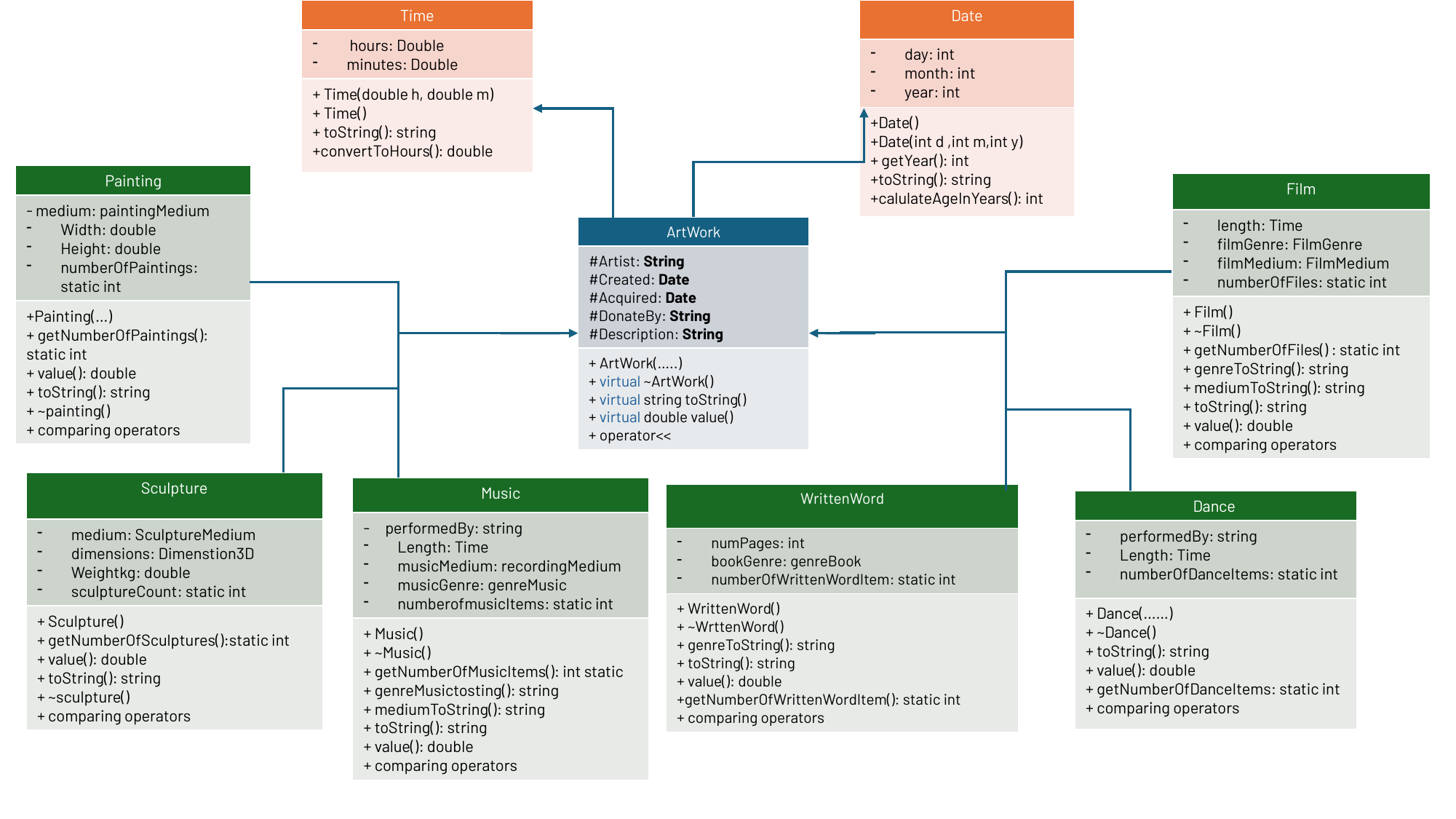

| Time |
| --- |
| hours: Double minutes: Double |
| + Time(double h, double m) + Time() + toString(): string +convertToHours(): double |
| Date |
| --- |
| day: int month: int year: int |
| +Date() +Date(int d ,int m,int y) + getYear(): int +toString(): string +calulateAgeInYears(): int |
| Painting |
| --- |
| - medium: paintingMedium Width: double Height: double numberOfPaintings: static int |
| +Painting(…) + getNumberOfPaintings(): static int + value(): double + toString(): string + ~painting() + comparing operators |
| Film |
| --- |
| length: Time filmGenre: FilmGenre filmMedium: FilmMedium numberOfFiles: static int |
| + Film() + ~Film() + getNumberOfFiles() : static int + genreToString(): string + mediumToString(): string + toString(): string + value(): double + comparing operators |
| ArtWork |
| --- |
| #Artist: String #Created: Date #Acquired: Date #DonateBy: String #Description: String |
| + ArtWork(…..) + virtual ~ArtWork() + virtual string toString() + virtual double value() + operator<< |
| Sculpture |
| --- |
| medium: SculptureMedium dimensions: Dimenstion3D Weightkg: double sculptureCount: static int |
| + Sculpture() + getNumberOfSculptures():static int + value(): double + toString(): string + ~sculpture() + comparing operators |
| Music |
| --- |
| - performedBy: string Length: Time musicMedium: recordingMedium musicGenre: genreMusic numberofmusicItems: static int |
| + Music() + ~Music() + getNumberOfMusicItems(): int static + genreMusictosting(): string + mediumToString(): string + toString(): string + value(): double + comparing operators |
| WrittenWord |
| --- |
| numPages: int bookGenre: genreBook numberOfWrittenWordItem: static int |
| + WrittenWord() + ~WrttenWord() + genreToString(): string + toString(): string + value(): double +getNumberOfWrittenWordItem(): static int + comparing operators |
| Dance |
| --- |
| performedBy: string Length: Time numberOfDanceItems: static int |
| + Dance(……) + ~Dance() + toString(): string + value(): double + getNumberOfDanceItems: static int + comparing operators |